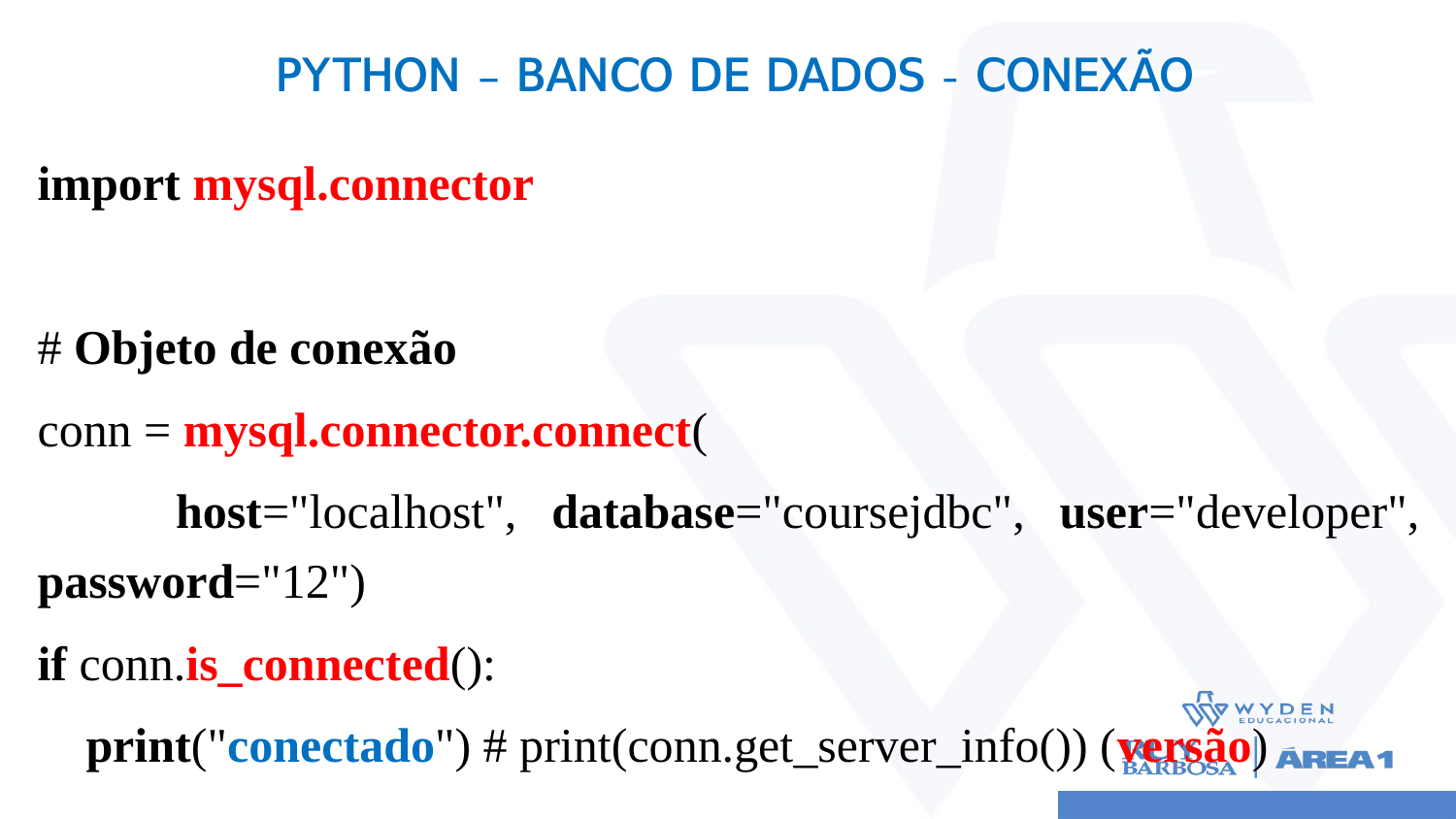

# Python – BANCO DE DADOS - Conexão
import mysql.connector

# Objeto de conexão
conn = mysql.connector.connect(
    host="localhost", database="coursejdbc", user="developer", password="12")
if conn.is_connected():
    print("conectado") # print(conn.get_server_info()) (versão)